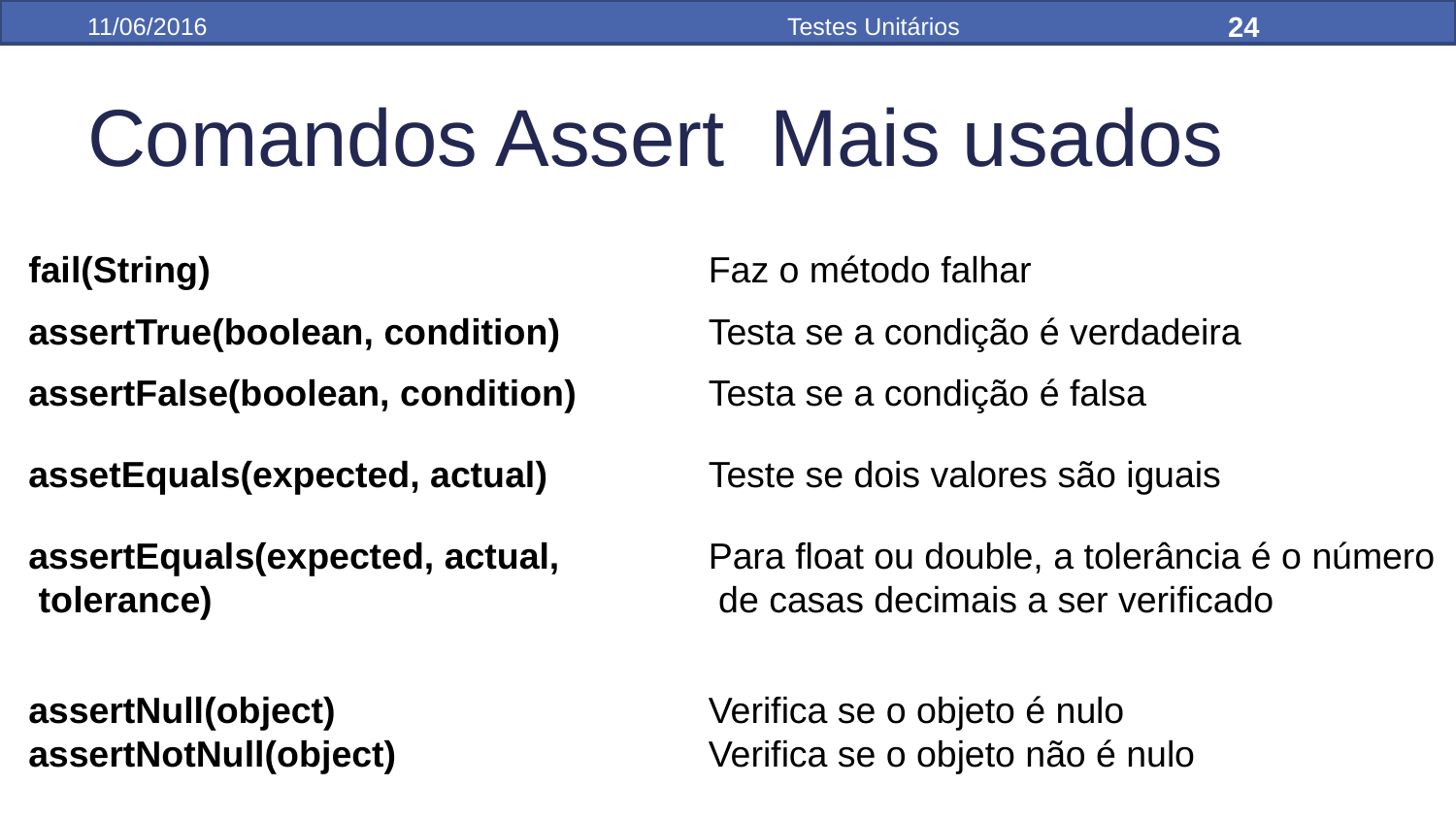

24
11/06/2016
Testes Unitários
Comandos Assert  Mais usados
fail(String)  assertTrue(boolean, condition)
Faz o método falhar
Testa se a condição é verdadeira
assertFalse(boolean, condition)
Testa se a condição é falsa
assetEquals(expected, actual)
Teste se dois valores são iguais
assertEquals(expected, actual,  tolerance)

assertNull(object)
Para float ou double, a tolerância é o número  de casas decimais a ser verificado

Verifica se o objeto é nulo
assertNotNull(object)
Verifica se o objeto não é nulo